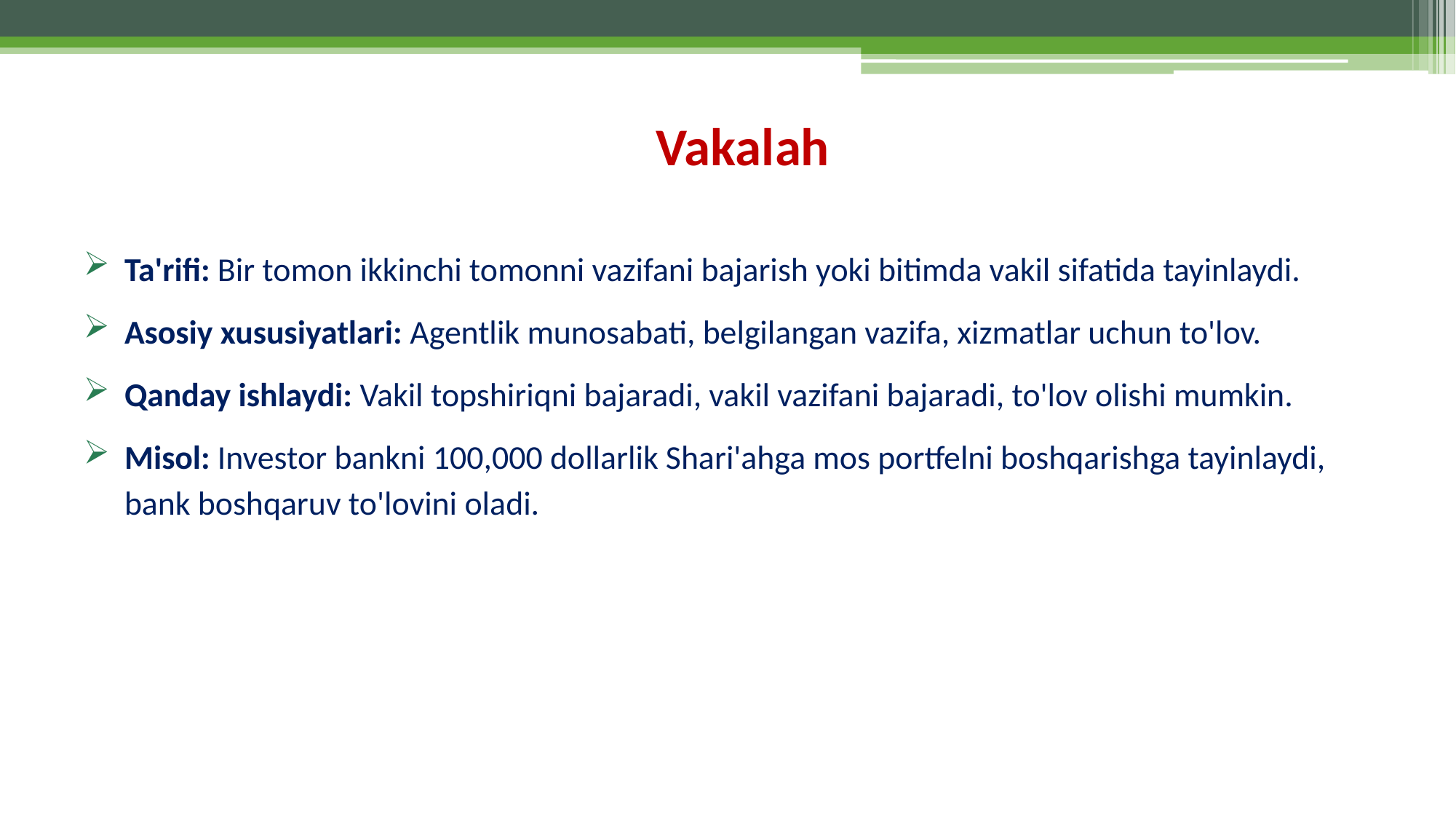

# Vakalah
Ta'rifi: Bir tomon ikkinchi tomonni vazifani bajarish yoki bitimda vakil sifatida tayinlaydi.
Asosiy xususiyatlari: Agentlik munosabati, belgilangan vazifa, xizmatlar uchun to'lov.
Qanday ishlaydi: Vakil topshiriqni bajaradi, vakil vazifani bajaradi, to'lov olishi mumkin.
Misol: Investor bankni 100,000 dollarlik Shari'ahga mos portfelni boshqarishga tayinlaydi, bank boshqaruv to'lovini oladi.